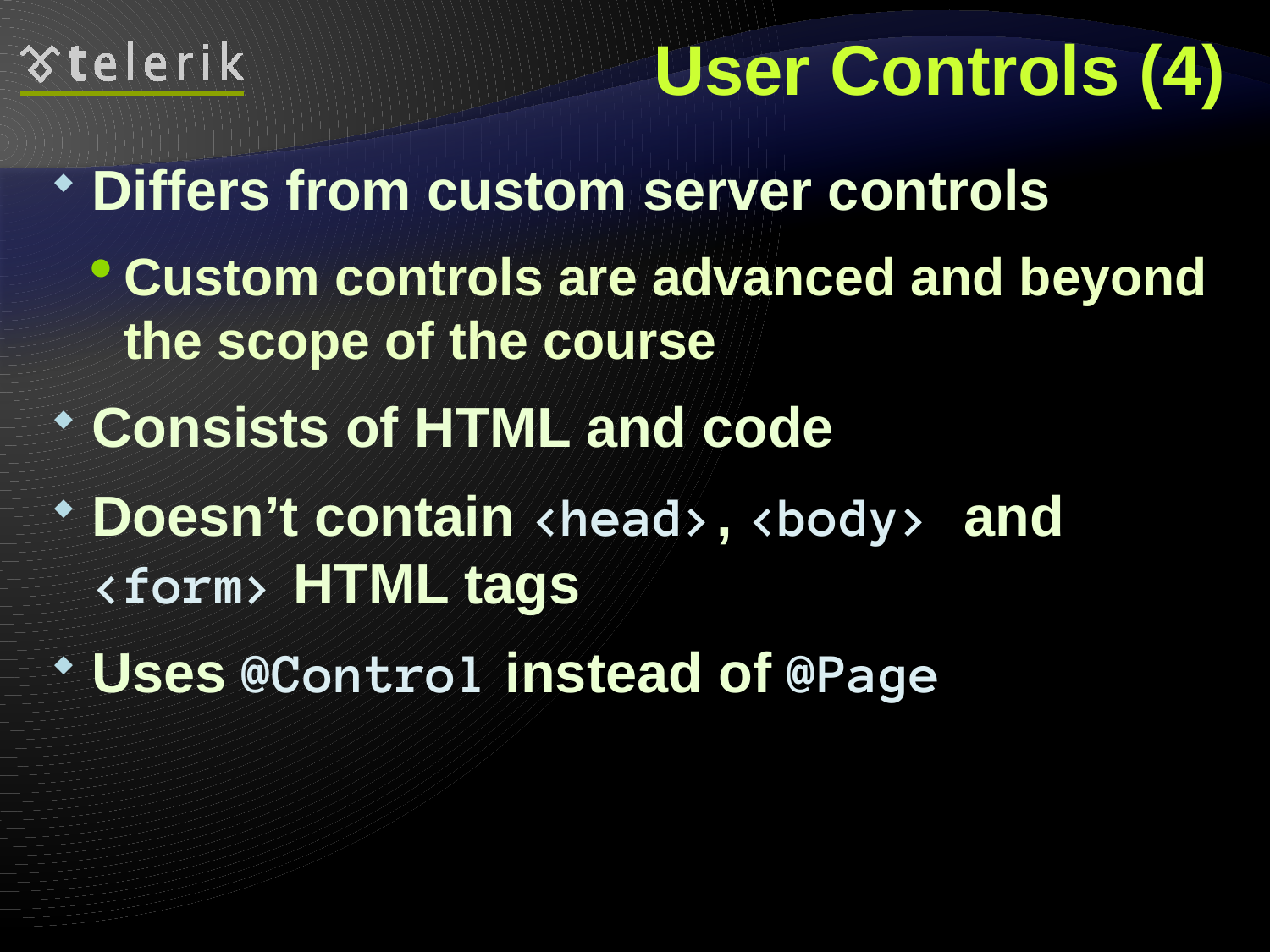

# User Controls (4)
Differs from custom server controls
Custom controls are advanced and beyond the scope of the course
Consists of HTML and code
Doesn’t contain <head>, <body> and <form> HTML tags
Uses @Control instead of @Page